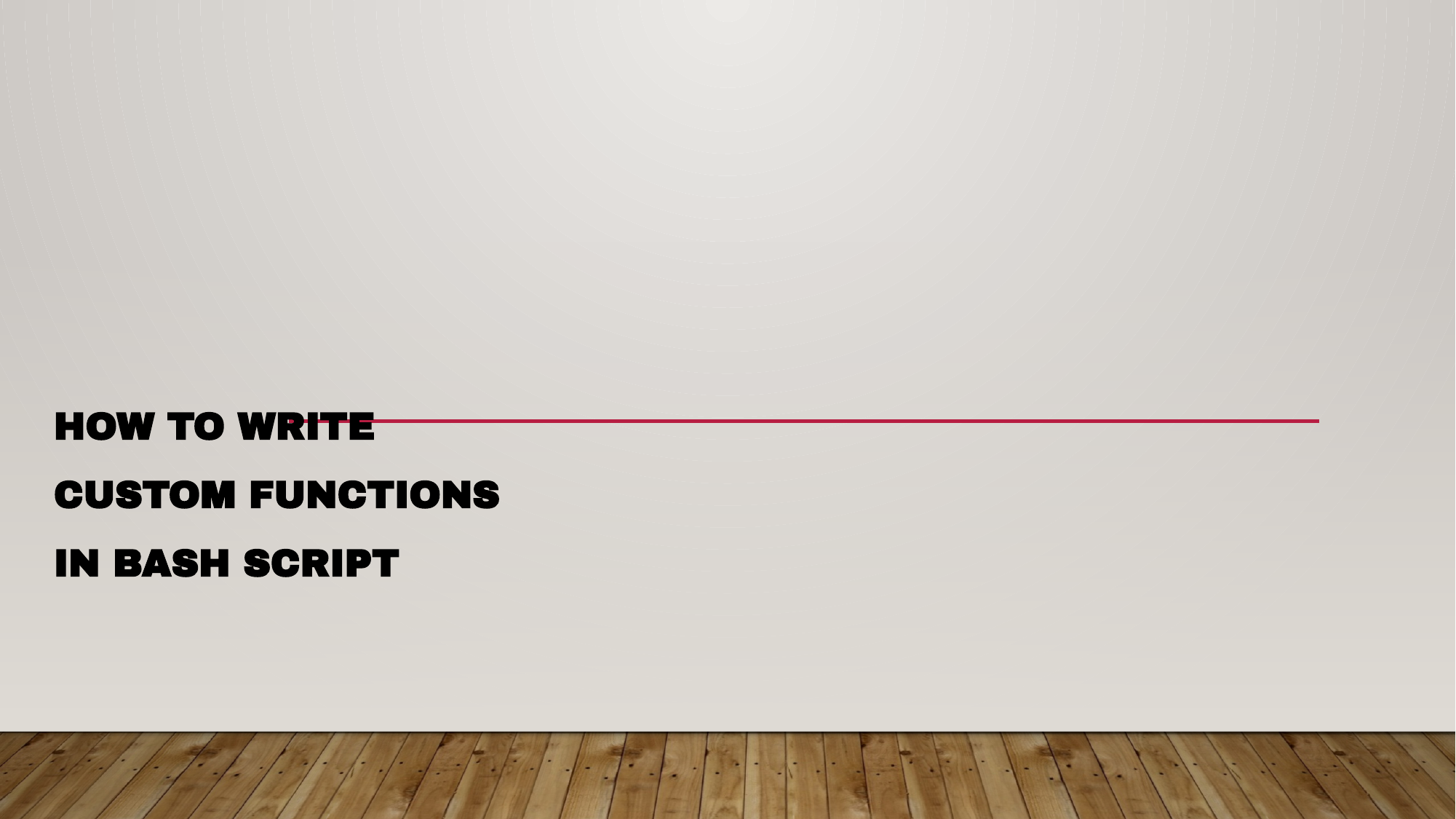

# How to write custom functions in Bash Script